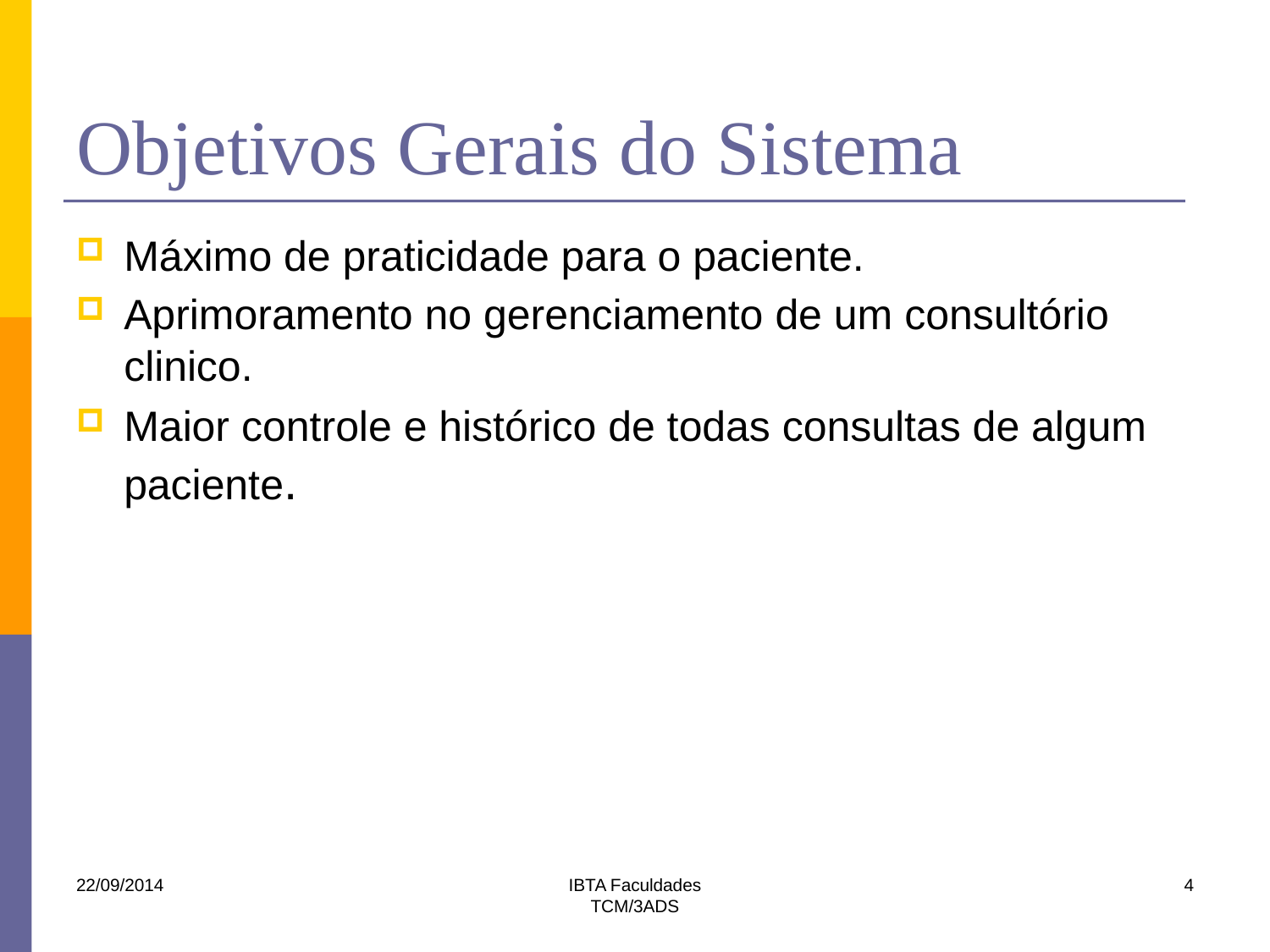

# Objetivos Gerais do Sistema
Máximo de praticidade para o paciente.
Aprimoramento no gerenciamento de um consultório clinico.
Maior controle e histórico de todas consultas de algum paciente.

22/09/2014

IBTA Faculdades
TCM/3ADS
4